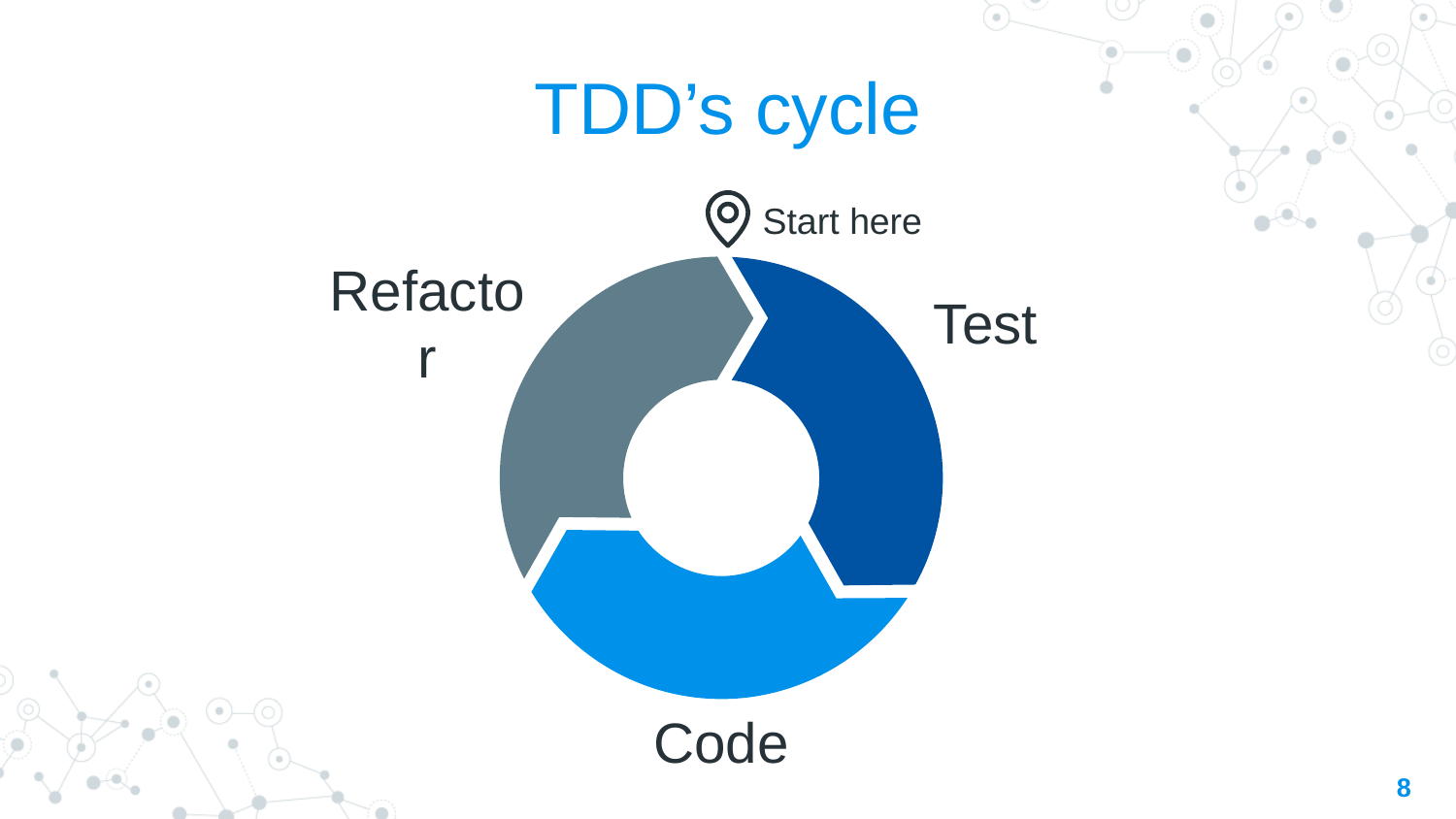

# TDD’s cycle
Start here

Refactor
Test
Code
8